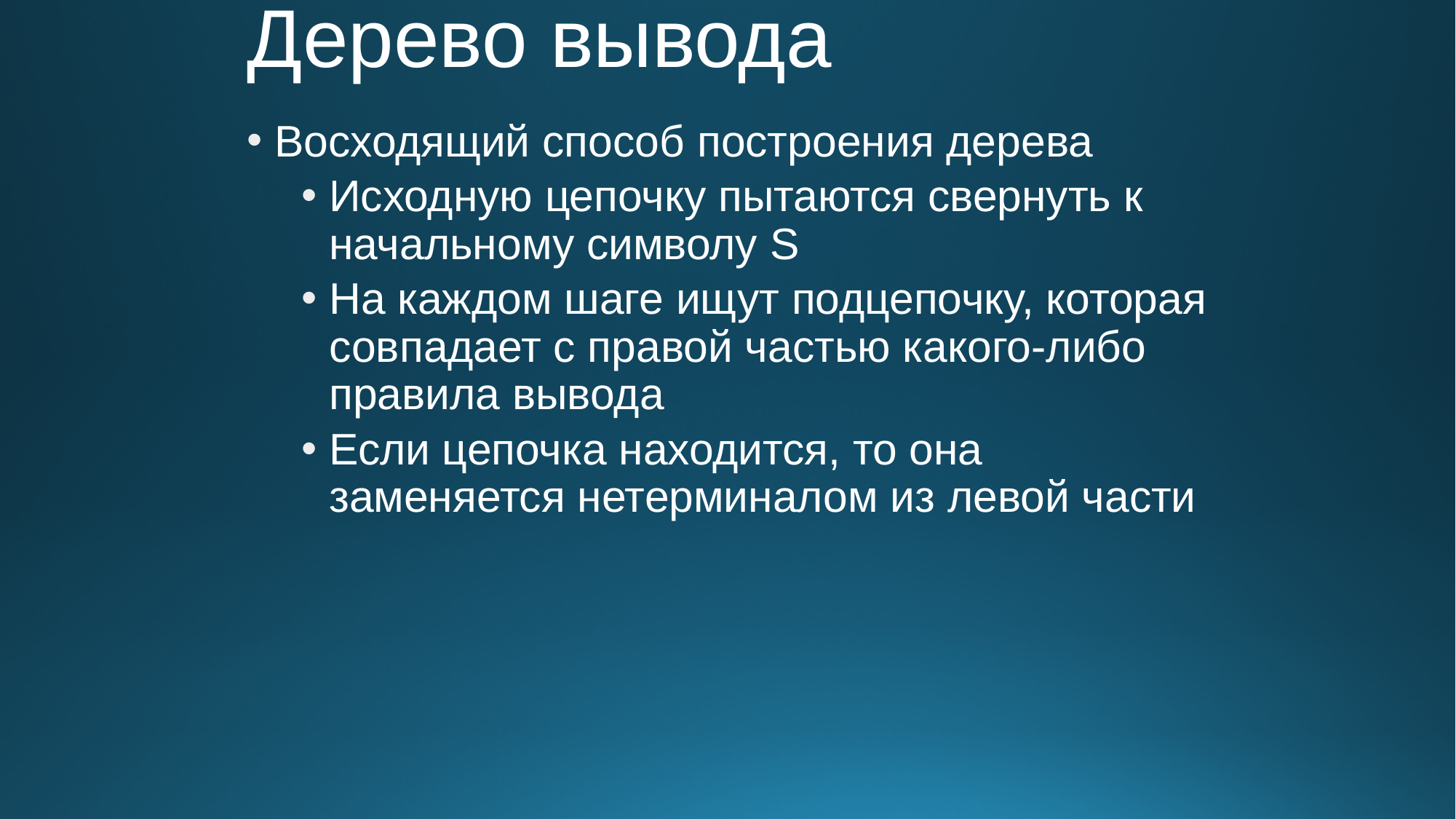

# Дерево вывода
Восходящий способ построения дерева
Исходную цепочку пытаются свернуть к начальному символу S
На каждом шаге ищут подцепочку, которая совпадает с правой частью какого-либо правила вывода
Если цепочка находится, то она заменяется нетерминалом из левой части